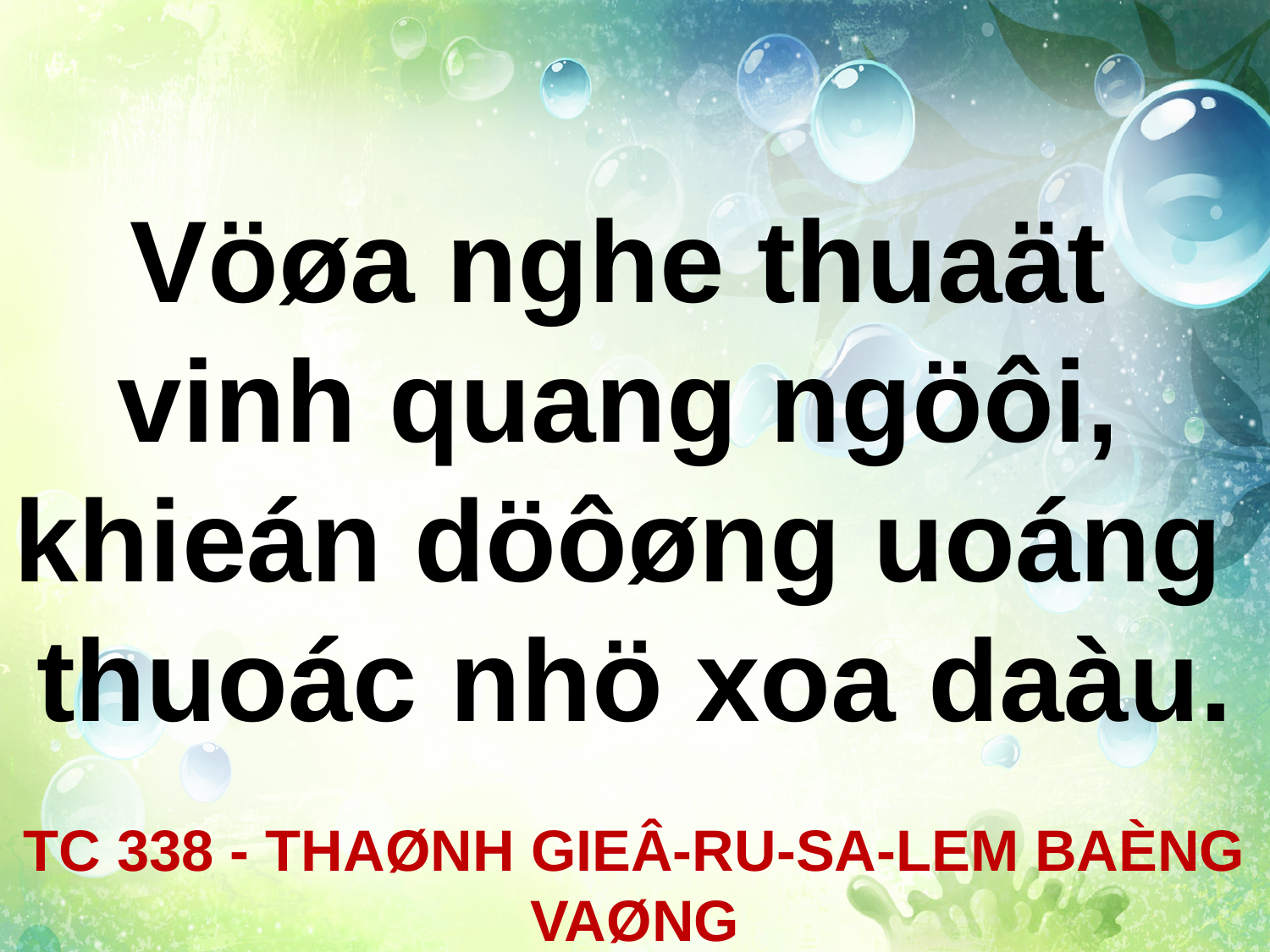

Vöøa nghe thuaät
vinh quang ngöôi,
khieán döôøng uoáng
thuoác nhö xoa daàu.
TC 338 - THAØNH GIEÂ-RU-SA-LEM BAÈNG VAØNG